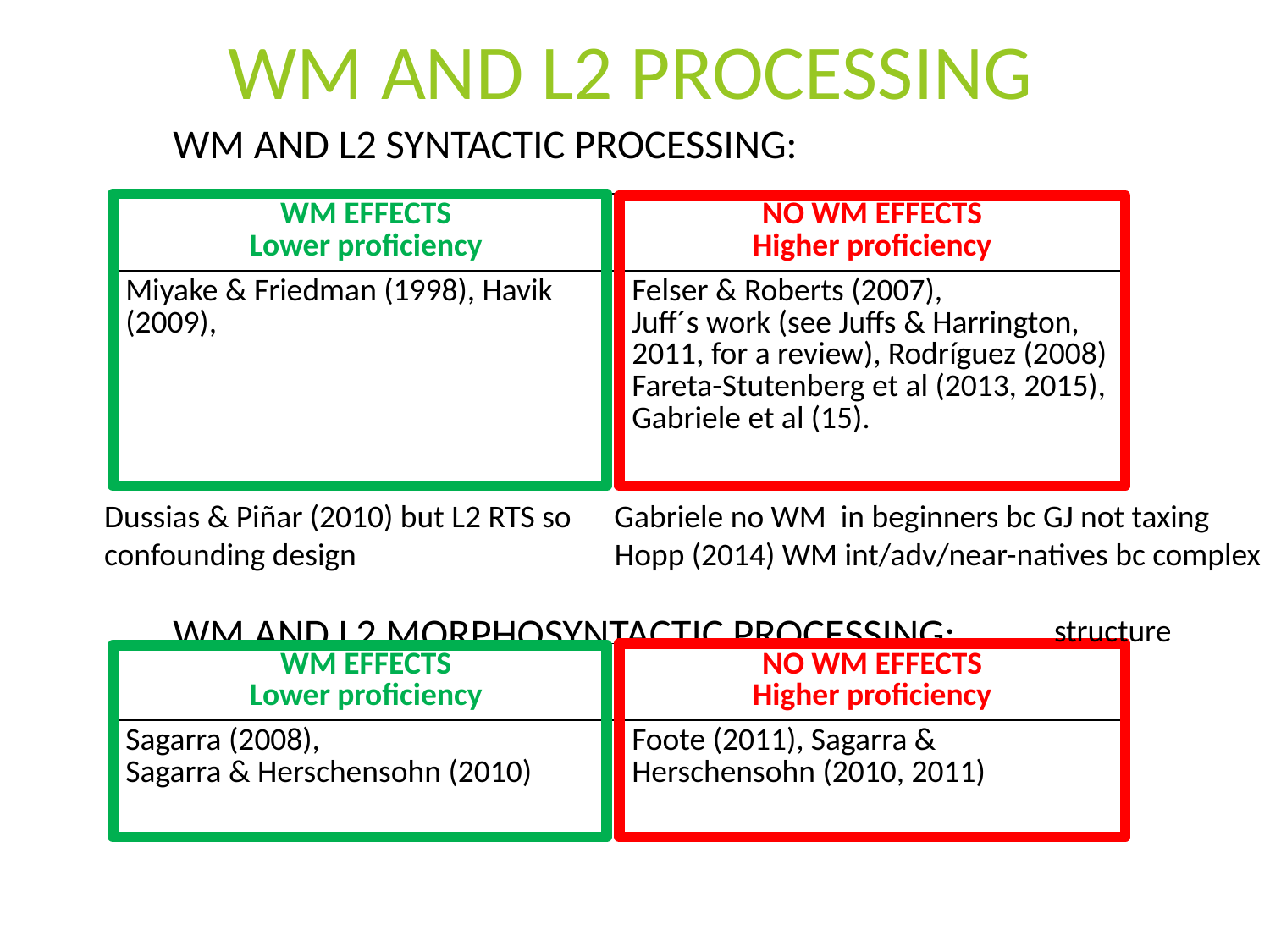

# WM AND L2 PROCESSING
	WM AND L2 SYNTACTIC PROCESSING:

	WM AND L2 MORPHOSYNTACTIC PROCESSING:

| WM EFFECTS Lower proficiency | NO WM EFFECTS Higher proficiency |
| --- | --- |
| Miyake & Friedman (1998), Havik (2009), | Felser & Roberts (2007), Juff´s work (see Juffs & Harrington, 2011, for a review), Rodríguez (2008) Fareta-Stutenberg et al (2013, 2015), Gabriele et al (15). |

Dussias & Piñar (2010) but L2 RTS so      Gabriele no WM  in beginners bc GJ not taxing
confounding design                                    Hopp (2014) WM int/adv/near-natives bc complex
                                                                                                                                    structure

| WM EFFECTS Lower proficiency | NO WM EFFECTS Higher proficiency |
| --- | --- |
| Sagarra (2008), Sagarra & Herschensohn (2010) | Foote (2011), Sagarra & Herschensohn (2010, 2011) |